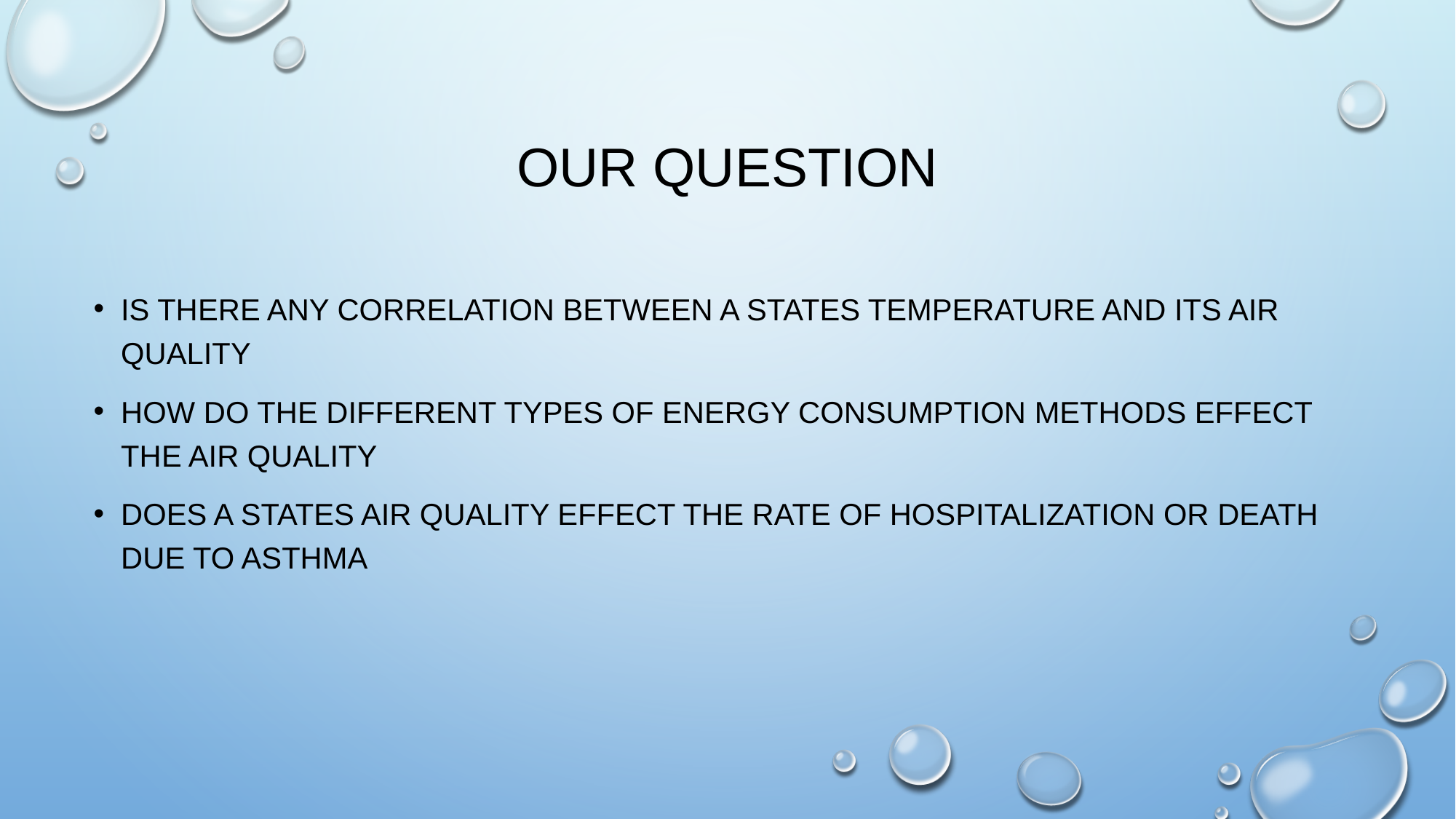

# Our Question
Is there any Correlation between a States Temperature and its Air Quality
How Do the different types of energy consumption methods effect the air quality
Does a states air quality effect the rate of hospitalization or death due to asthma